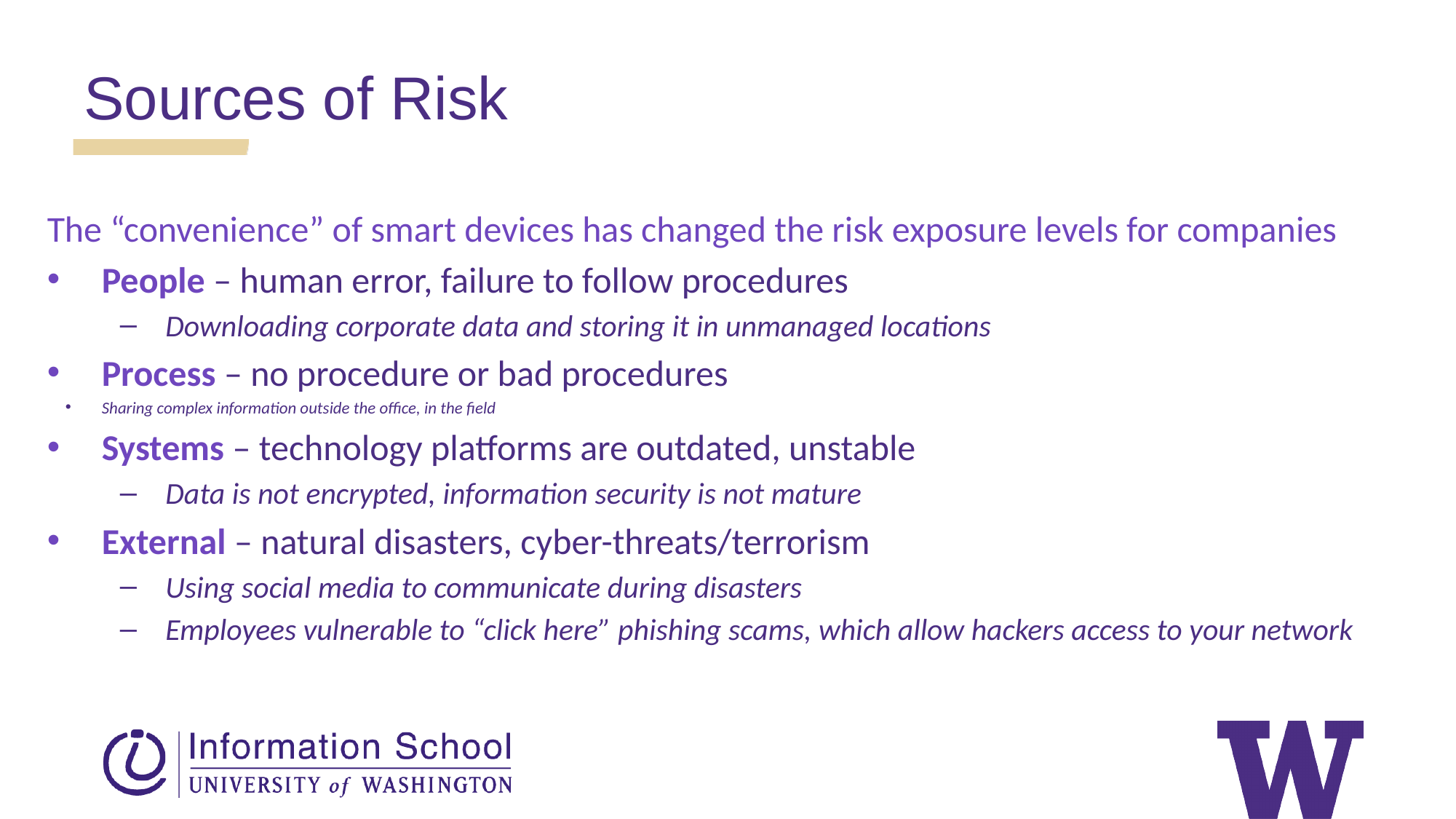

Sources of Risk
The “convenience” of smart devices has changed the risk exposure levels for companies
People – human error, failure to follow procedures
Downloading corporate data and storing it in unmanaged locations
Process – no procedure or bad procedures
Sharing complex information outside the office, in the field
Systems – technology platforms are outdated, unstable
Data is not encrypted, information security is not mature
External – natural disasters, cyber-threats/terrorism
Using social media to communicate during disasters
Employees vulnerable to “click here” phishing scams, which allow hackers access to your network